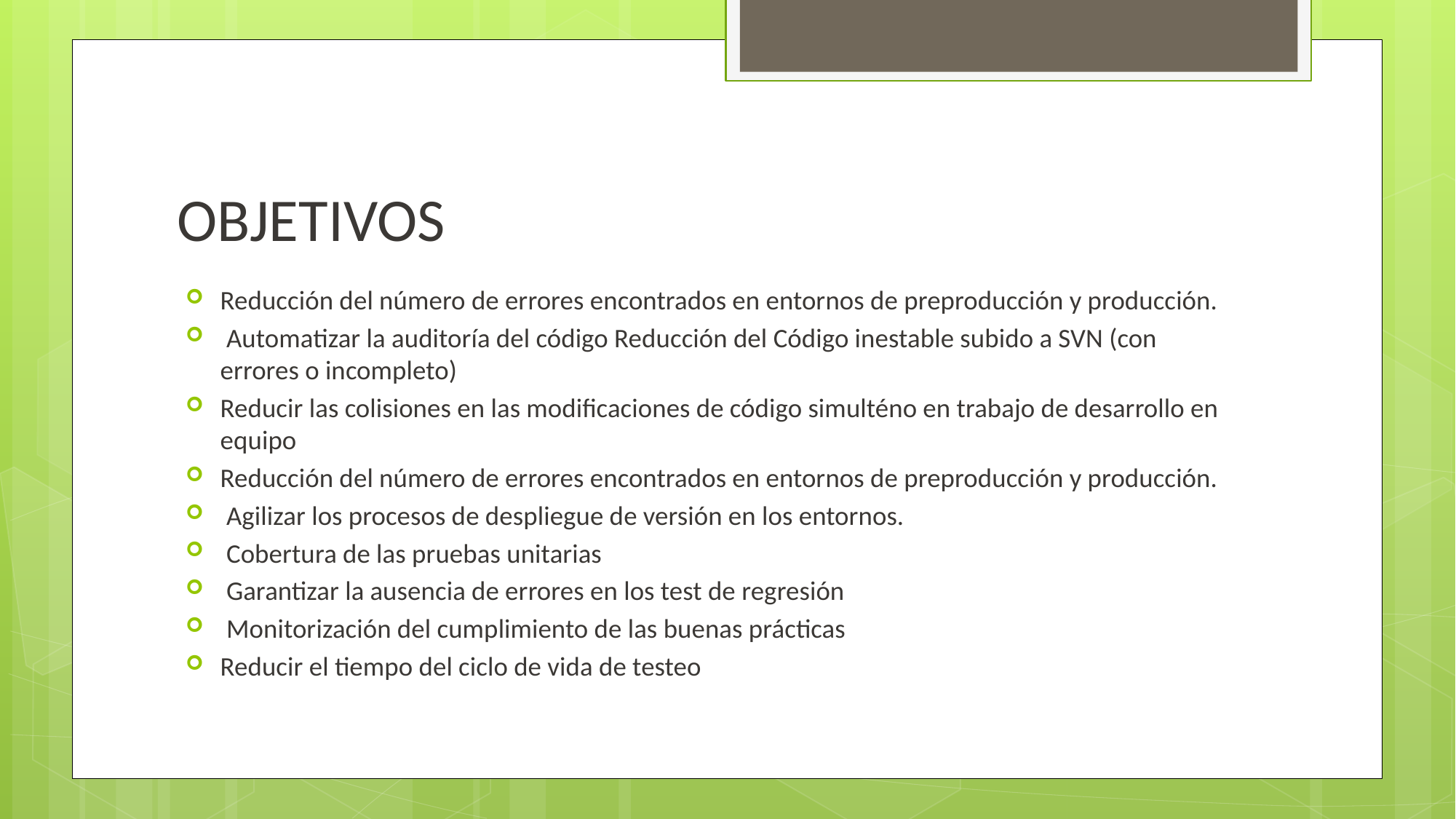

# OBJETIVOS
Reducción del número de errores encontrados en entornos de preproducción y producción.
 Automatizar la auditoría del código Reducción del Código inestable subido a SVN (con errores o incompleto)
Reducir las colisiones en las modificaciones de código simulténo en trabajo de desarrollo en equipo
Reducción del número de errores encontrados en entornos de preproducción y producción.
 Agilizar los procesos de despliegue de versión en los entornos.
 Cobertura de las pruebas unitarias
 Garantizar la ausencia de errores en los test de regresión
 Monitorización del cumplimiento de las buenas prácticas
Reducir el tiempo del ciclo de vida de testeo